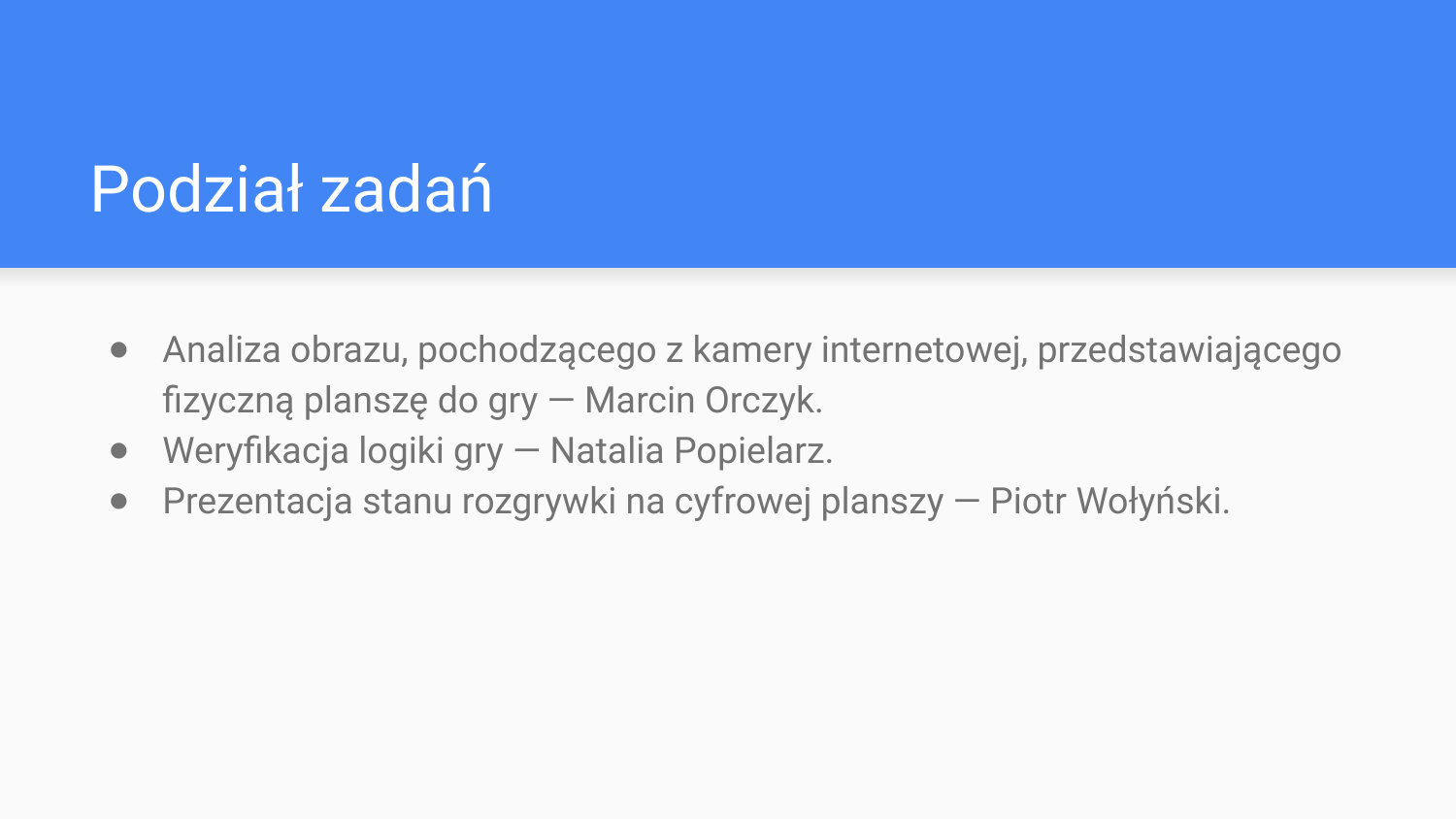

# Podział zadań
Analiza obrazu, pochodzącego z kamery internetowej, przedstawiającego fizyczną planszę do gry — Marcin Orczyk.
Weryfikacja logiki gry — Natalia Popielarz.
Prezentacja stanu rozgrywki na cyfrowej planszy — Piotr Wołyński.